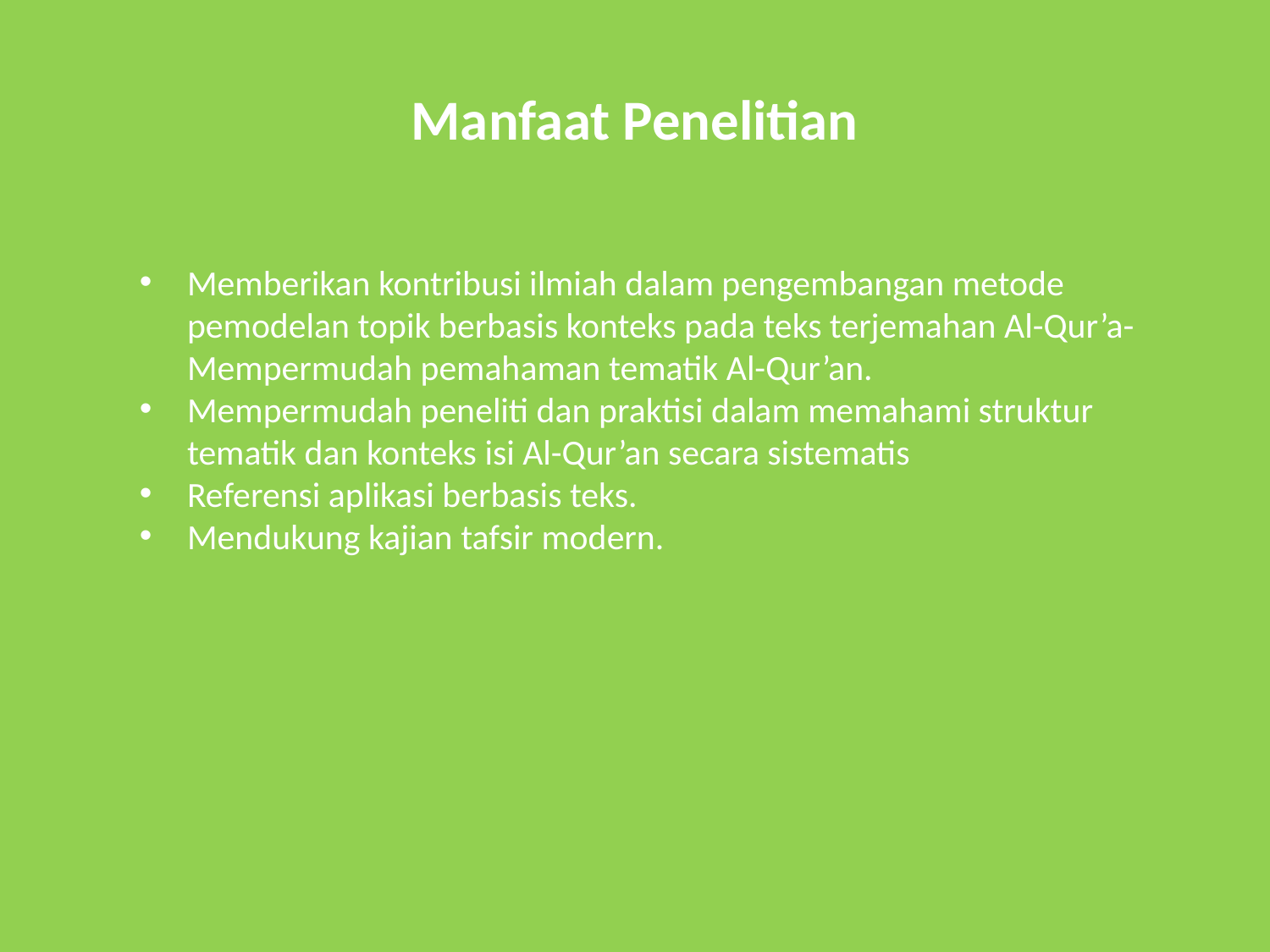

# Manfaat Penelitian
Memberikan kontribusi ilmiah dalam pengembangan metode pemodelan topik berbasis konteks pada teks terjemahan Al-Qur’a- Mempermudah pemahaman tematik Al-Qur’an.
Mempermudah peneliti dan praktisi dalam memahami struktur tematik dan konteks isi Al-Qur’an secara sistematis
Referensi aplikasi berbasis teks.
Mendukung kajian tafsir modern.